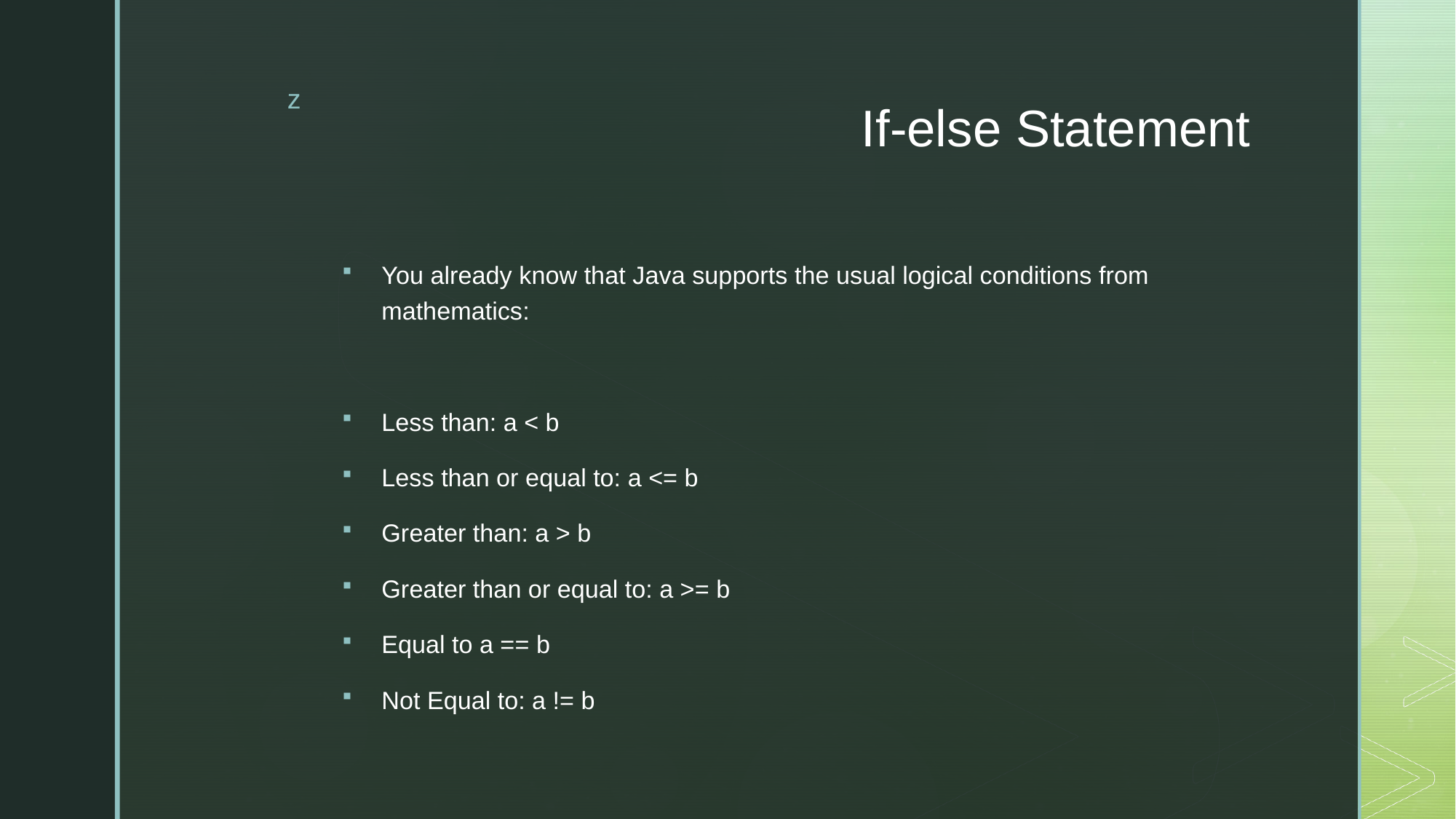

# If-else Statement
You already know that Java supports the usual logical conditions from mathematics:

Less than: a < b
Less than or equal to: a <= b
Greater than: a > b
Greater than or equal to: a >= b
Equal to a == b
Not Equal to: a != b